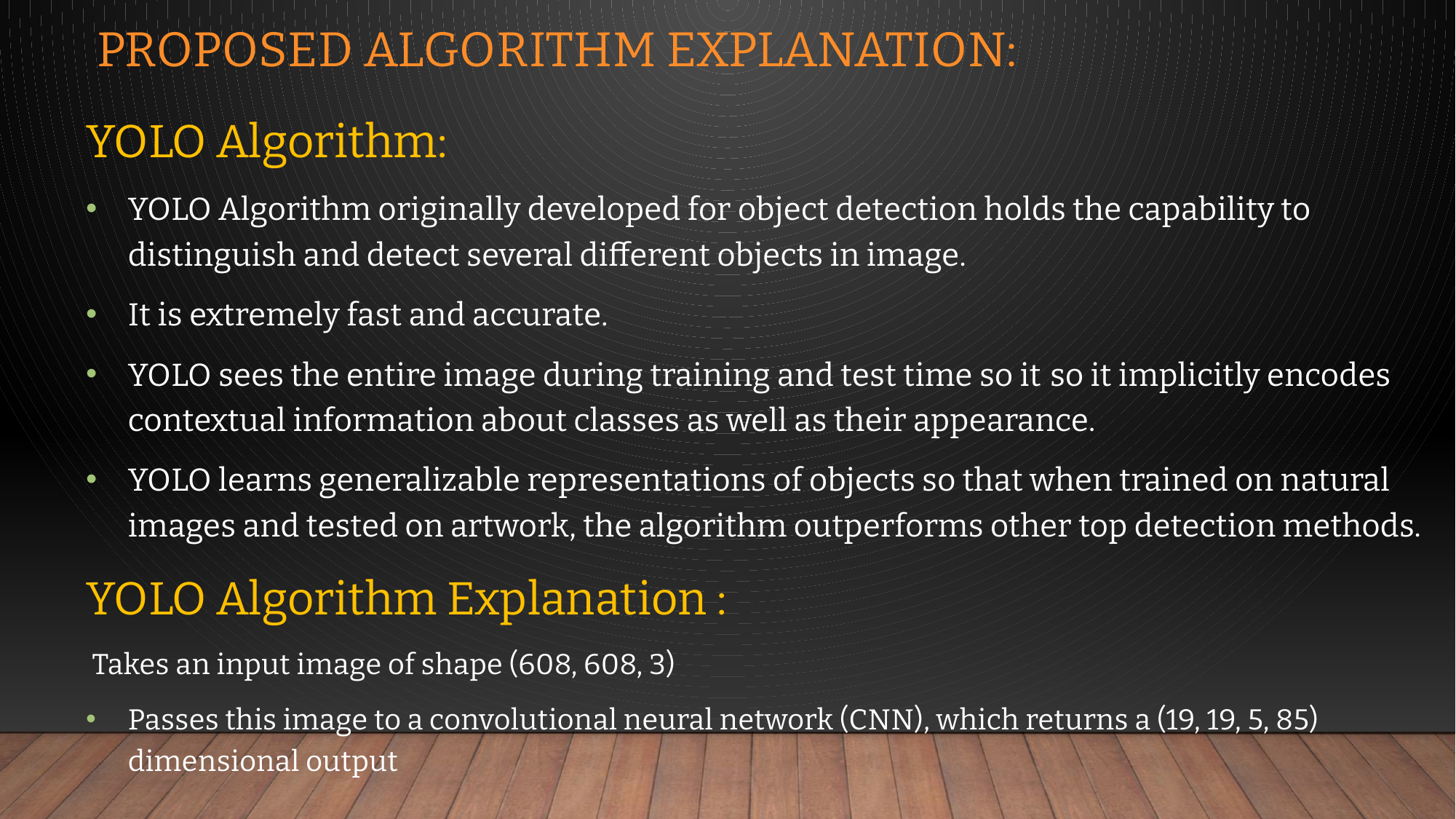

PROPOSED ALGORITHM EXPLANATION:
YOLO Algorithm:
YOLO Algorithm originally developed for object detection holds the capability to distinguish and detect several different objects in image.
It is extremely fast and accurate.
YOLO sees the entire image during training and test time so it so it implicitly encodes contextual information about classes as well as their appearance.
YOLO learns generalizable representations of objects so that when trained on natural images and tested on artwork, the algorithm outperforms other top detection methods.
YOLO Algorithm Explanation :
 Takes an input image of shape (608, 608, 3)
Passes this image to a convolutional neural network (CNN), which returns a (19, 19, 5, 85) dimensional output